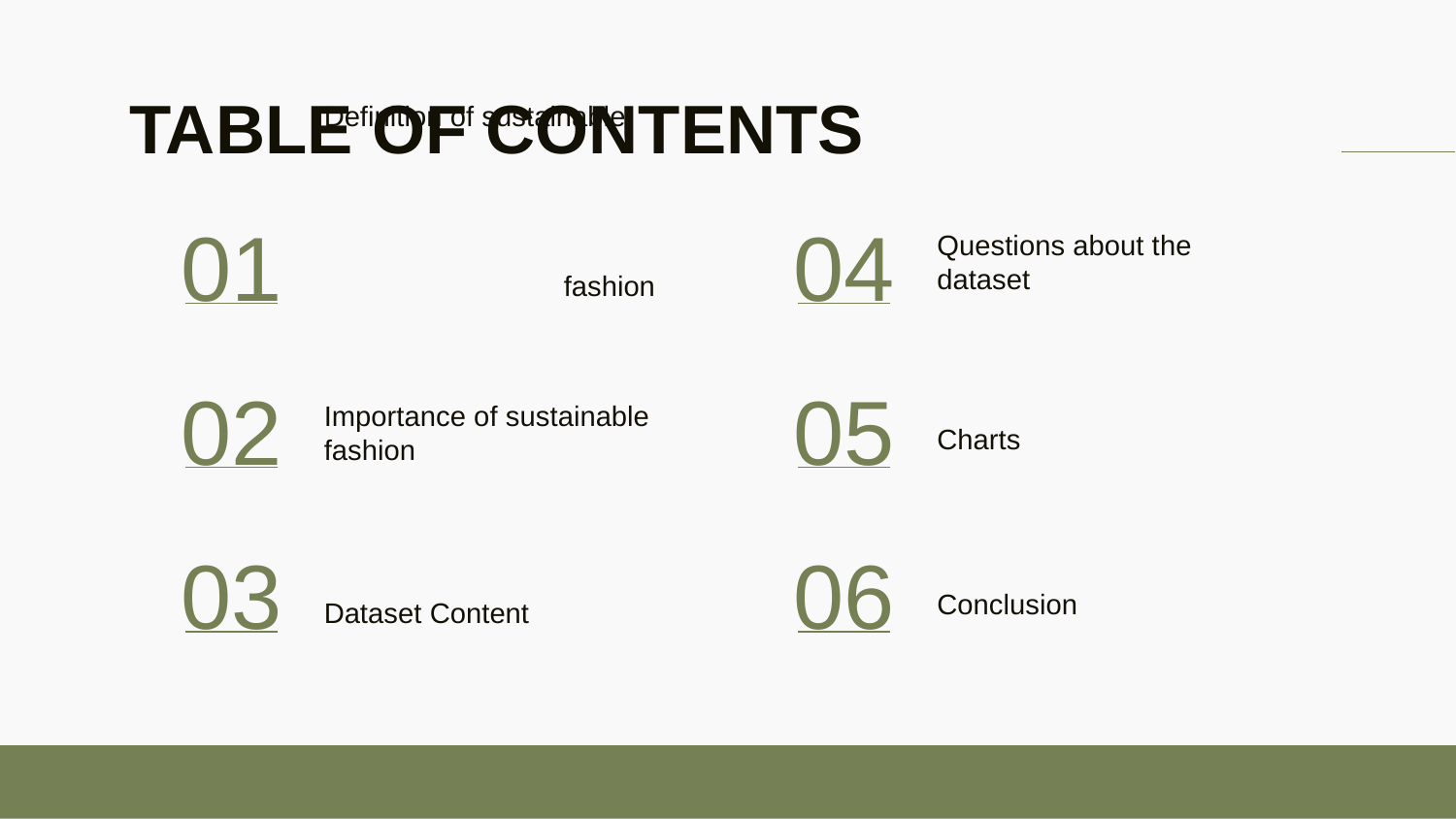

TABLE OF CONTENTS
# 01
04
Questions about the dataset
Definition of sustainable                                                                                                                                                                                                          fashion
02
05
Charts
Importance of sustainable fashion
03
06
Conclusion
Dataset Content